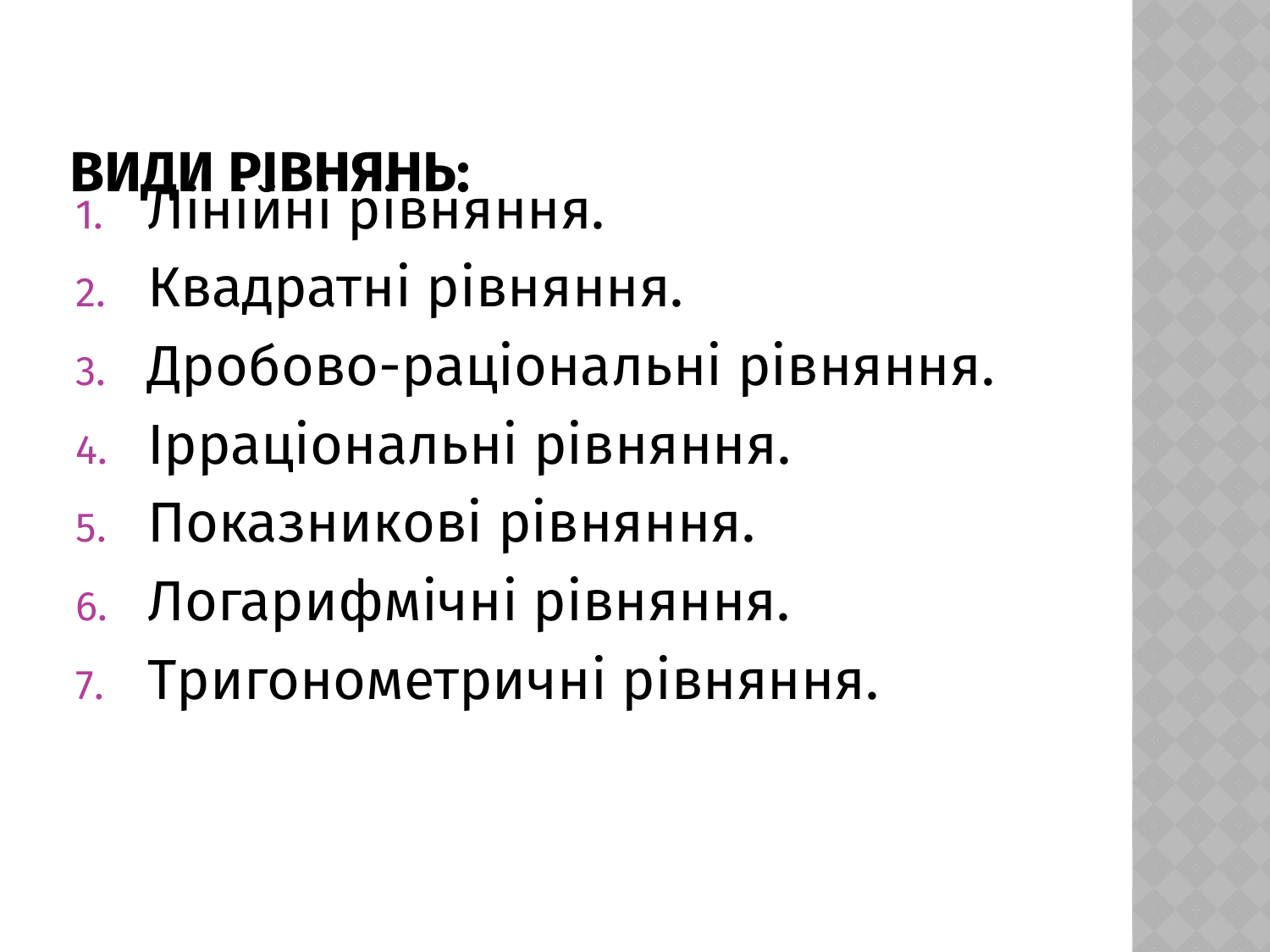

# Види рівнянь:
Лінійні рівняння.
Квадратні рівняння.
Дробово-раціональні рівняння.
Ірраціональні рівняння.
Показникові рівняння.
Логарифмічні рівняння.
Тригонометричні рівняння.